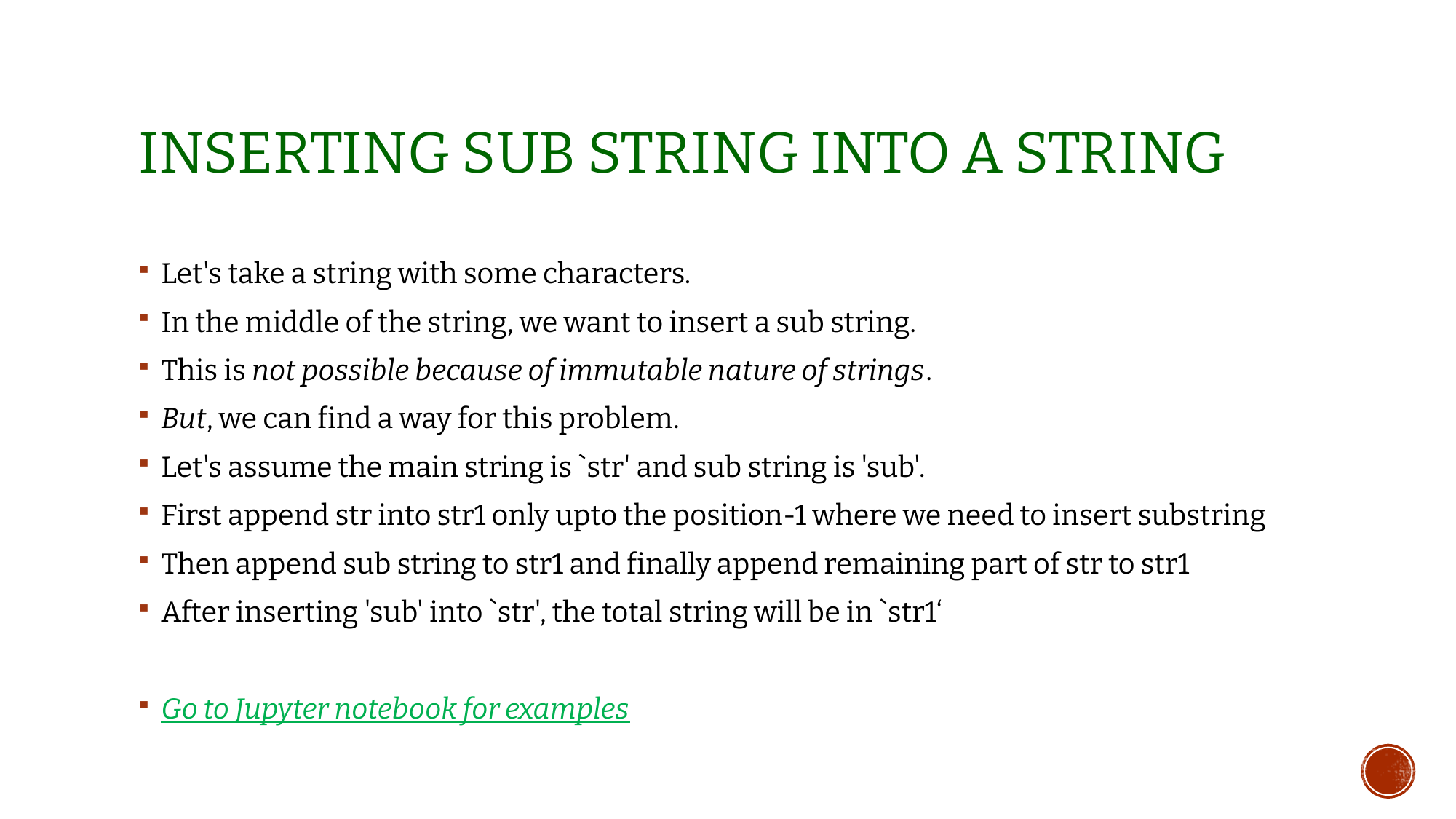

# Inserting sub string into a string
Let's take a string with some characters.
In the middle of the string, we want to insert a sub string.
This is not possible because of immutable nature of strings.
But, we can find a way for this problem.
Let's assume the main string is `str' and sub string is 'sub'.
First append str into str1 only upto the position-1 where we need to insert substring
Then append sub string to str1 and finally append remaining part of str to str1
After inserting 'sub' into `str', the total string will be in `str1‘

Go to Jupyter notebook for examples